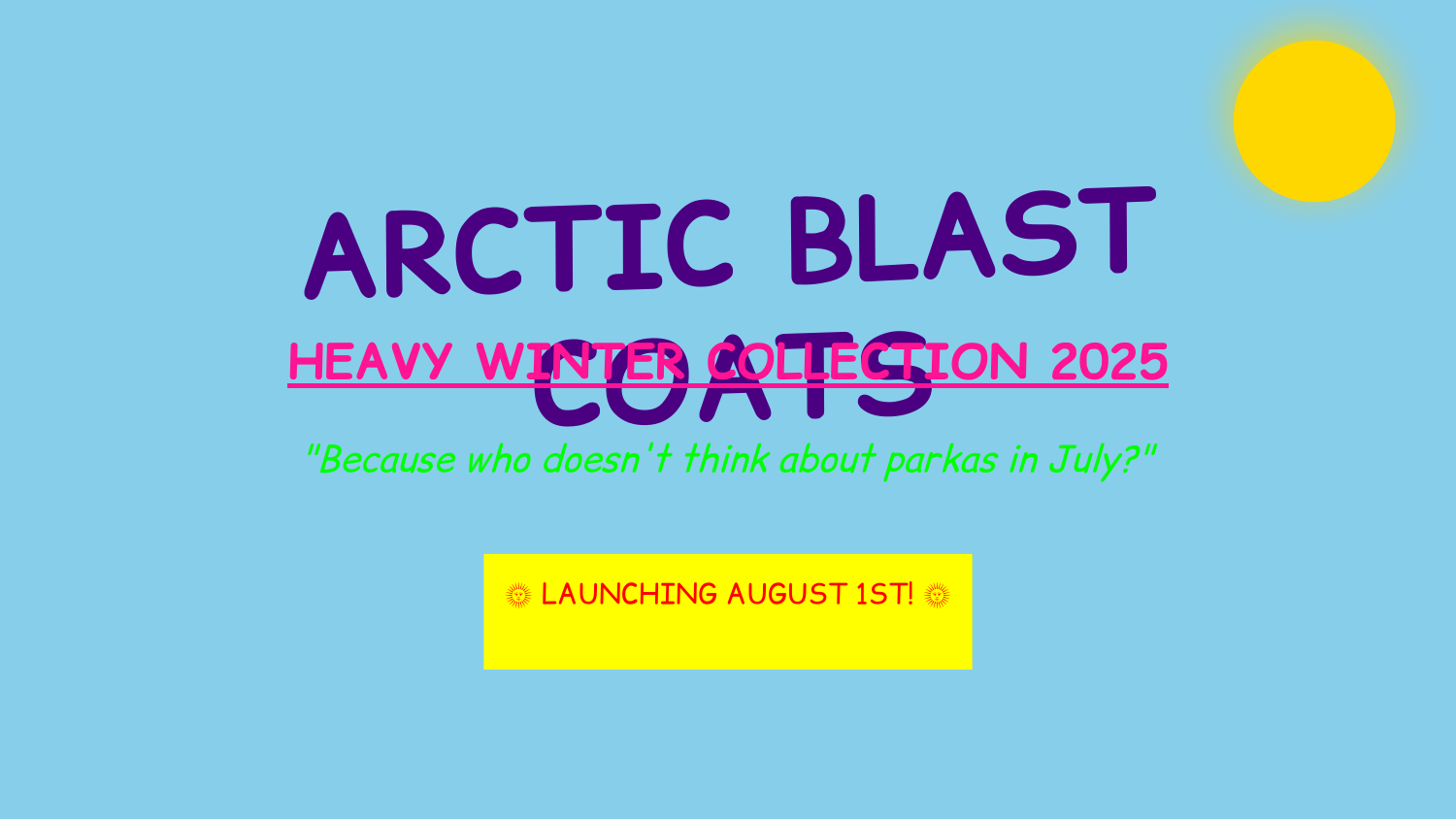

ARCTIC BLAST COATS
HEAVY WINTER COLLECTION 2025
"Because who doesn't think about parkas in July?"

🌞 LAUNCHING AUGUST 1ST! 🌞